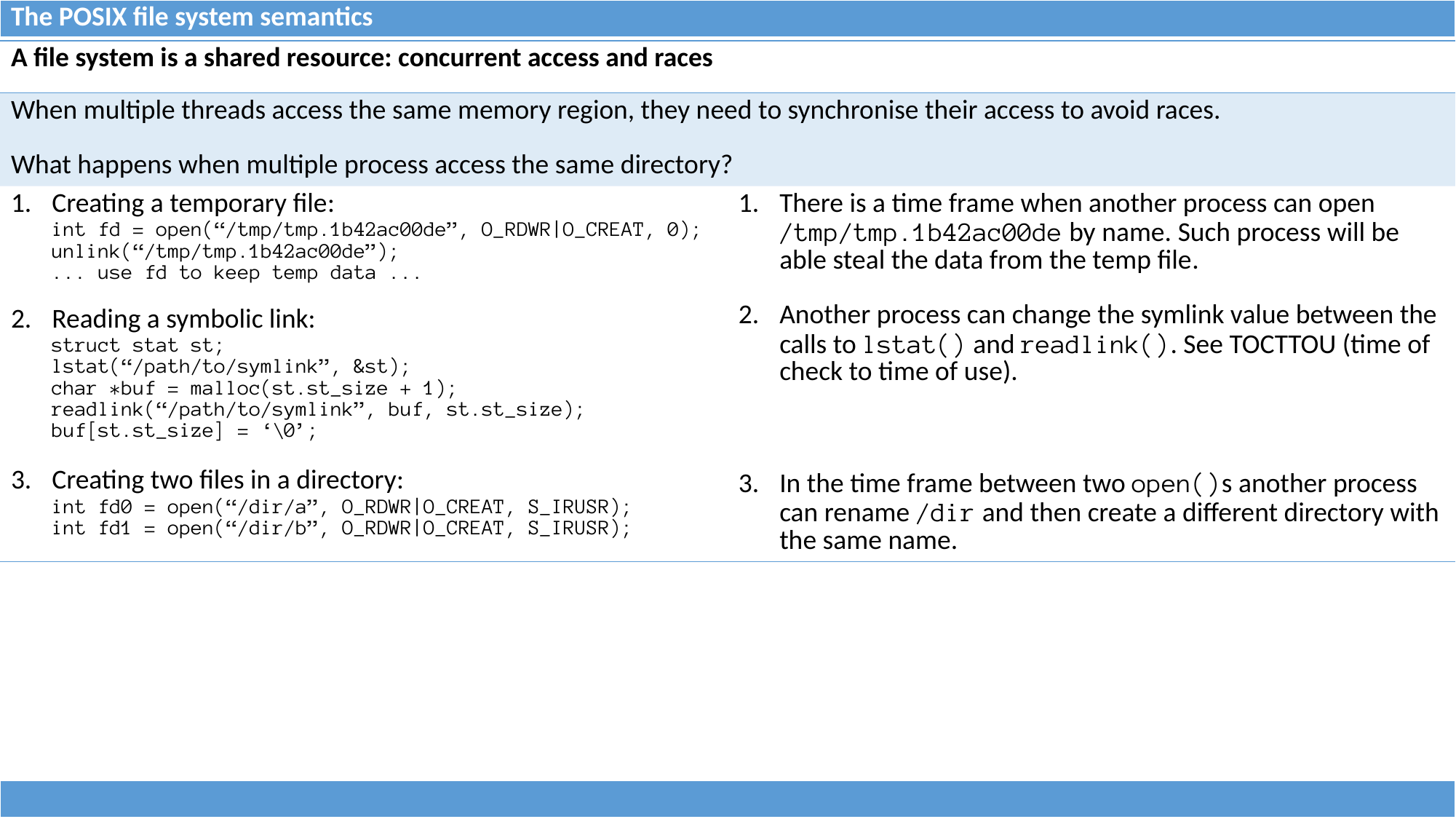

| The POSIX file system semantics |
| --- |
| A file system is a shared resource: concurrent access and races |  |
| --- | --- |
| When multiple threads access the same memory region, they need to synchronise their access to avoid races. What happens when multiple process access the same directory? |  |
| Creating a temporary file: int fd = open(“/tmp/tmp.1b42ac00de”, O\_RDWR|O\_CREAT, 0); unlink(“/tmp/tmp.1b42ac00de”); ... use fd to keep temp data ... Reading a symbolic link: struct stat st; lstat(“/path/to/symlink”, &st); char \*buf = malloc(st.st\_size + 1); readlink(“/path/to/symlink”, buf, st.st\_size); buf[st.st\_size] = ‘\0’; Creating two files in a directory: int fd0 = open(“/dir/a”, O\_RDWR|O\_CREAT, S\_IRUSR); int fd1 = open(“/dir/b”, O\_RDWR|O\_CREAT, S\_IRUSR); | There is a time frame when another process can open /tmp/tmp.1b42ac00de by name. Such process will be able steal the data from the temp file. Another process can change the symlink value between the calls to lstat() and readlink(). See TOCTTOU (time of check to time of use). In the time frame between two open()s another process can rename /dir and then create a different directory with the same name. |
|  |
| --- |